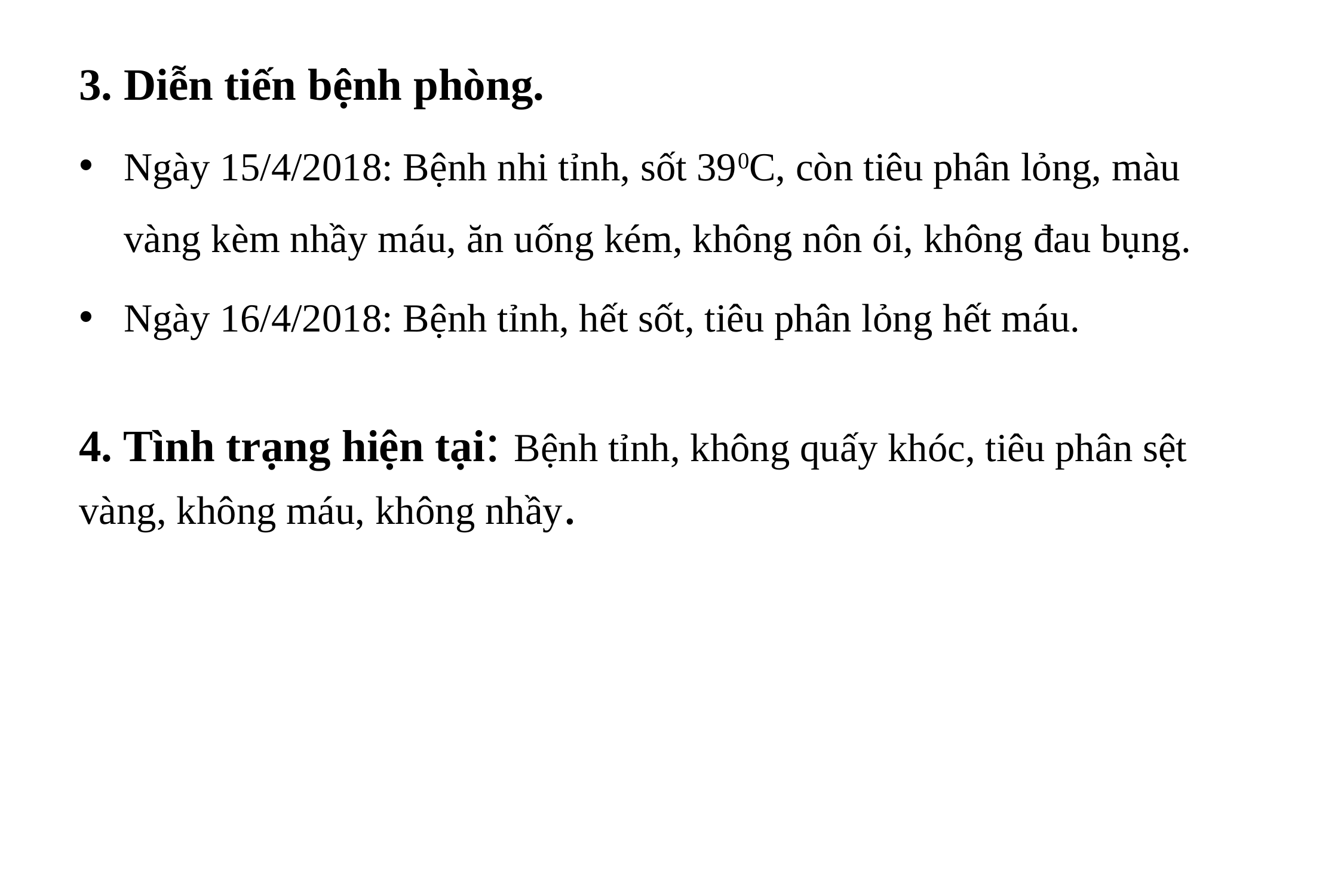

3. Diễn tiến bệnh phòng.
Ngày 15/4/2018: Bệnh nhi tỉnh, sốt 390C, còn tiêu phân lỏng, màu vàng kèm nhầy máu, ăn uống kém, không nôn ói, không đau bụng.
Ngày 16/4/2018: Bệnh tỉnh, hết sốt, tiêu phân lỏng hết máu.

4. Tình trạng hiện tại: Bệnh tỉnh, không quấy khóc, tiêu phân sệt vàng, không máu, không nhầy.